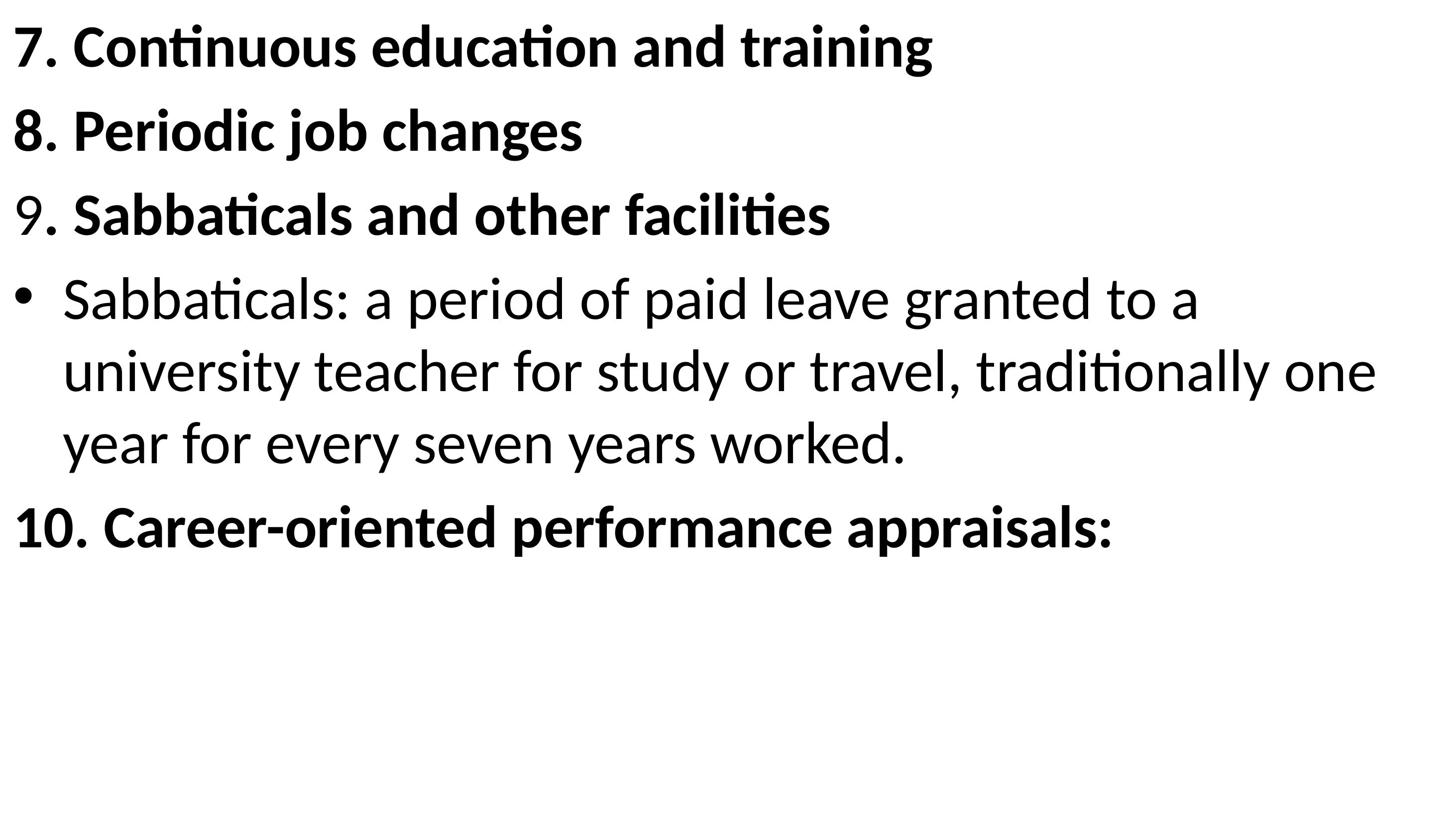

7. Continuous education and training
8. Periodic job changes
9. Sabbaticals and other facilities
Sabbaticals: a period of paid leave granted to a university teacher for study or travel, traditionally one year for every seven years worked.
10. Career-oriented performance appraisals: